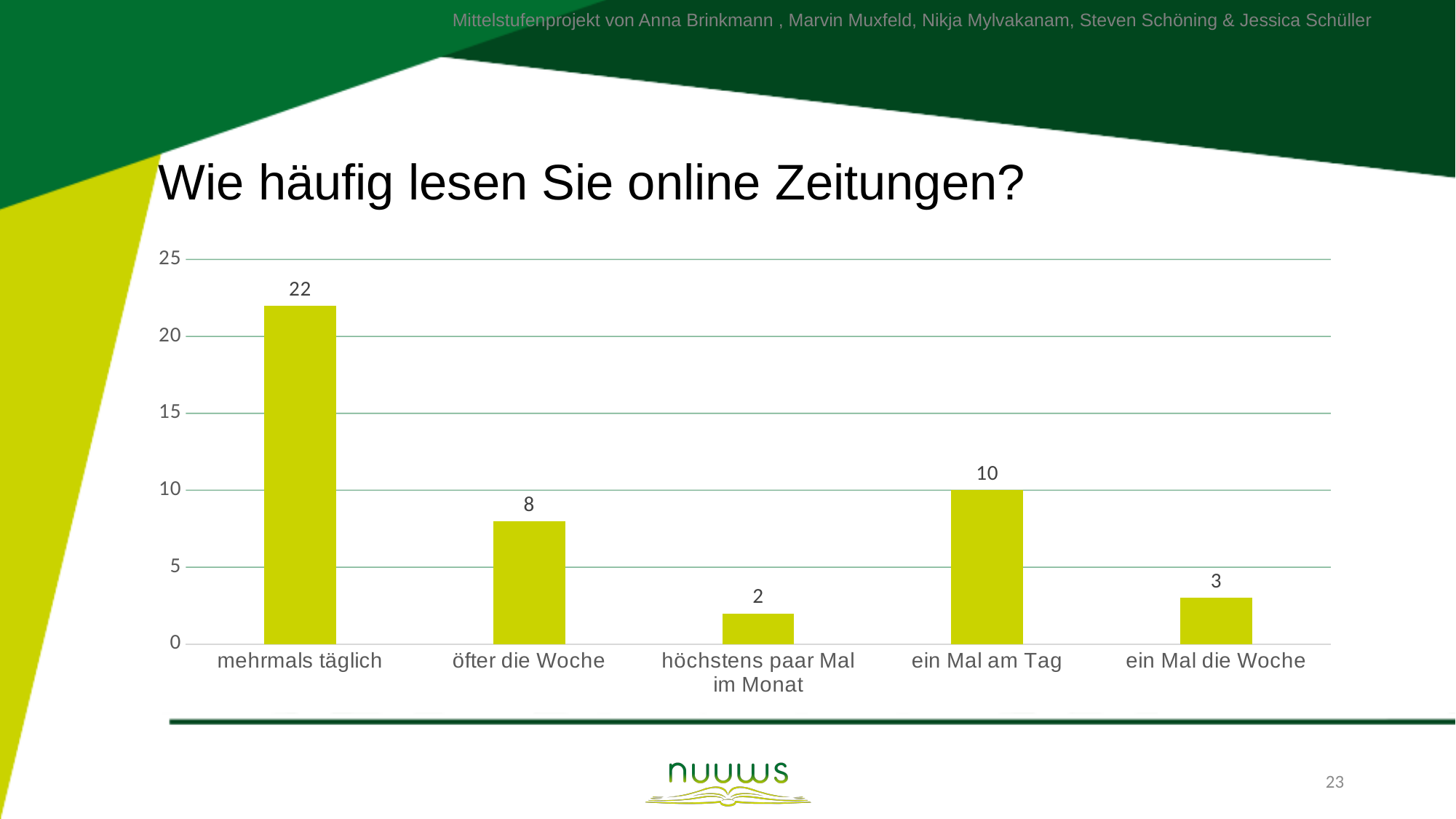

# Wie häufig lesen Sie online Zeitungen?

### Chart

| Category | Wie häufig lesen Sie online Nachrichten? |
|---|---|
| mehrmals täglich | 22.0 |
| öfter die Woche | 8.0 |
| höchstens paar Mal im Monat | 2.0 |
| ein Mal am Tag | 10.0 |
| ein Mal die Woche | 3.0 |
23